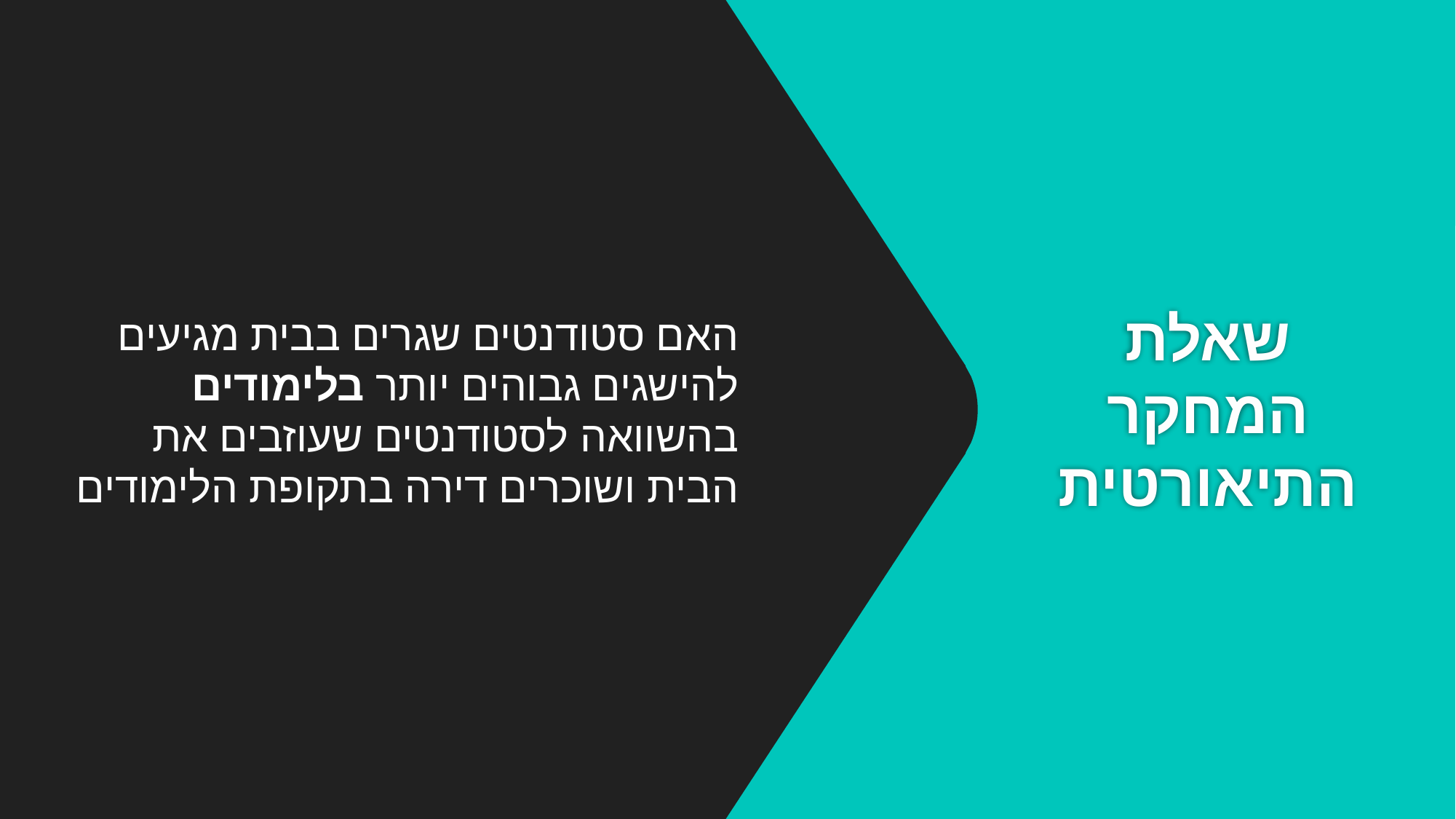

האם סטודנטים שגרים בבית מגיעים להישגים גבוהים יותר בלימודים בהשוואה לסטודנטים שעוזבים את הבית ושוכרים דירה בתקופת הלימודים
# שאלת המחקר התיאורטית